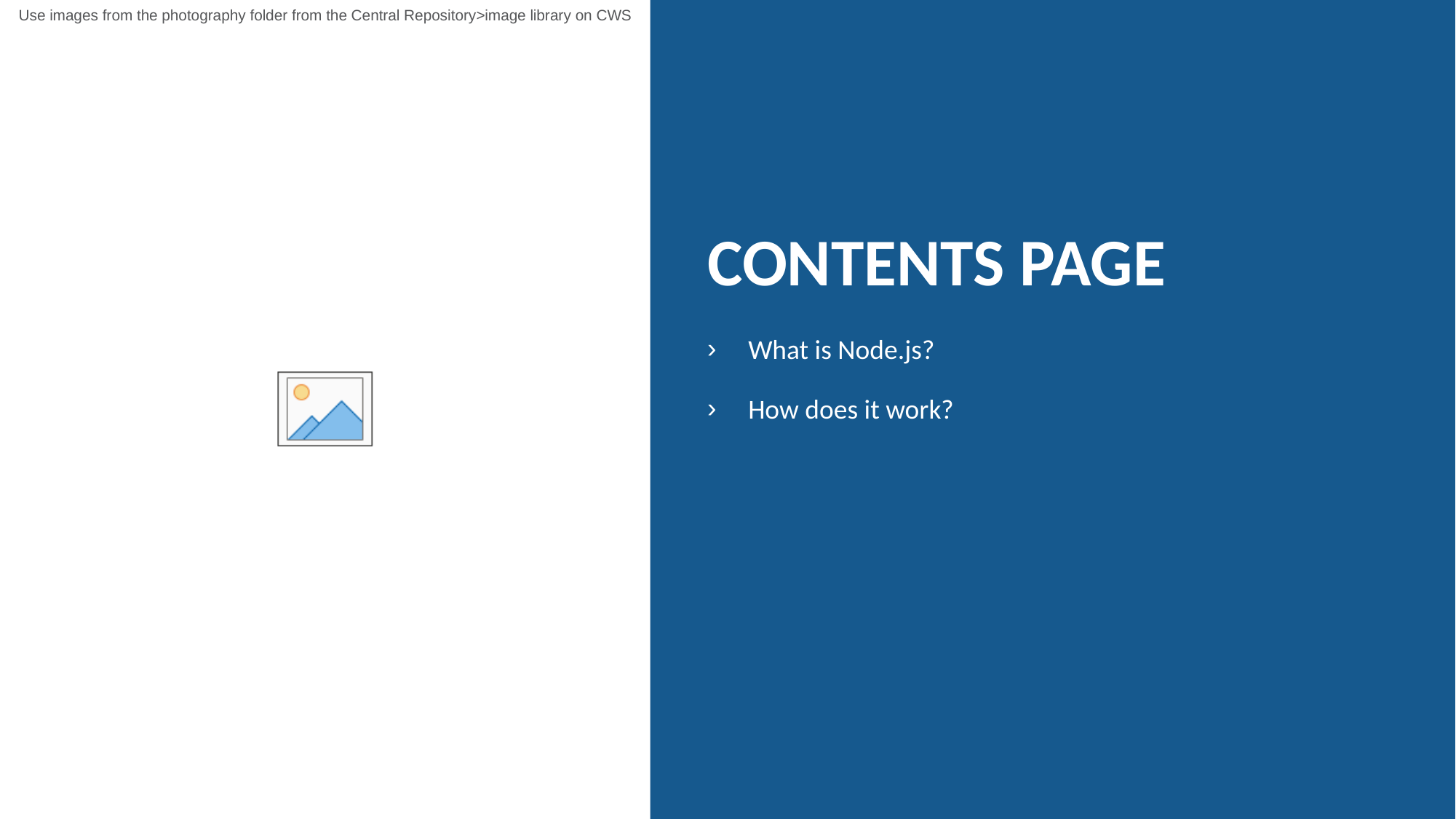

# Contents page
What is Node.js?
How does it work?